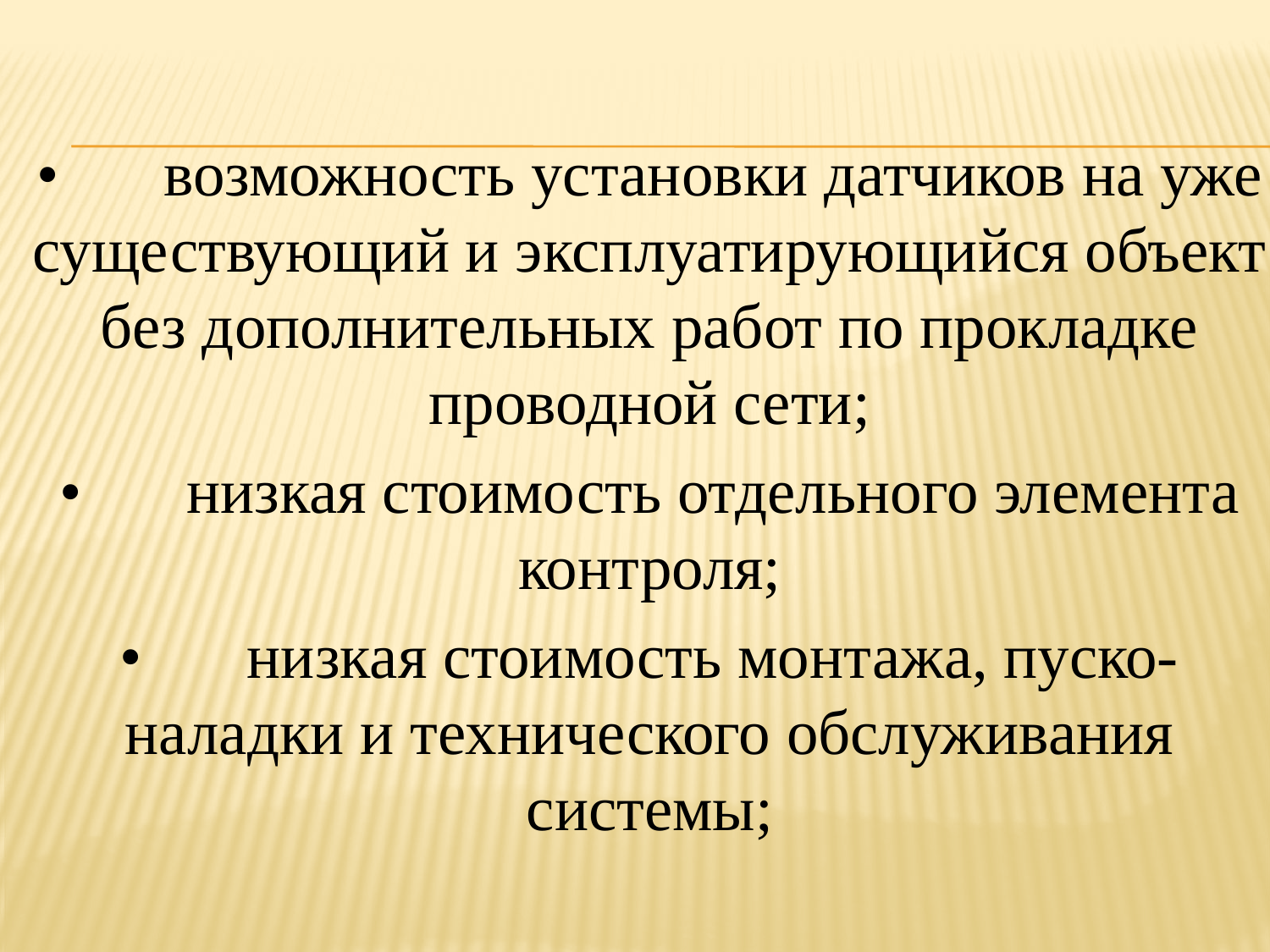

•	возможность установки датчиков на уже существующий и эксплуатирующийся объект без дополнительных работ по прокладке проводной сети;
•	низкая стоимость отдельного элемента контроля;
•	низкая стоимость монтажа, пуско-наладки и технического обслуживания системы;